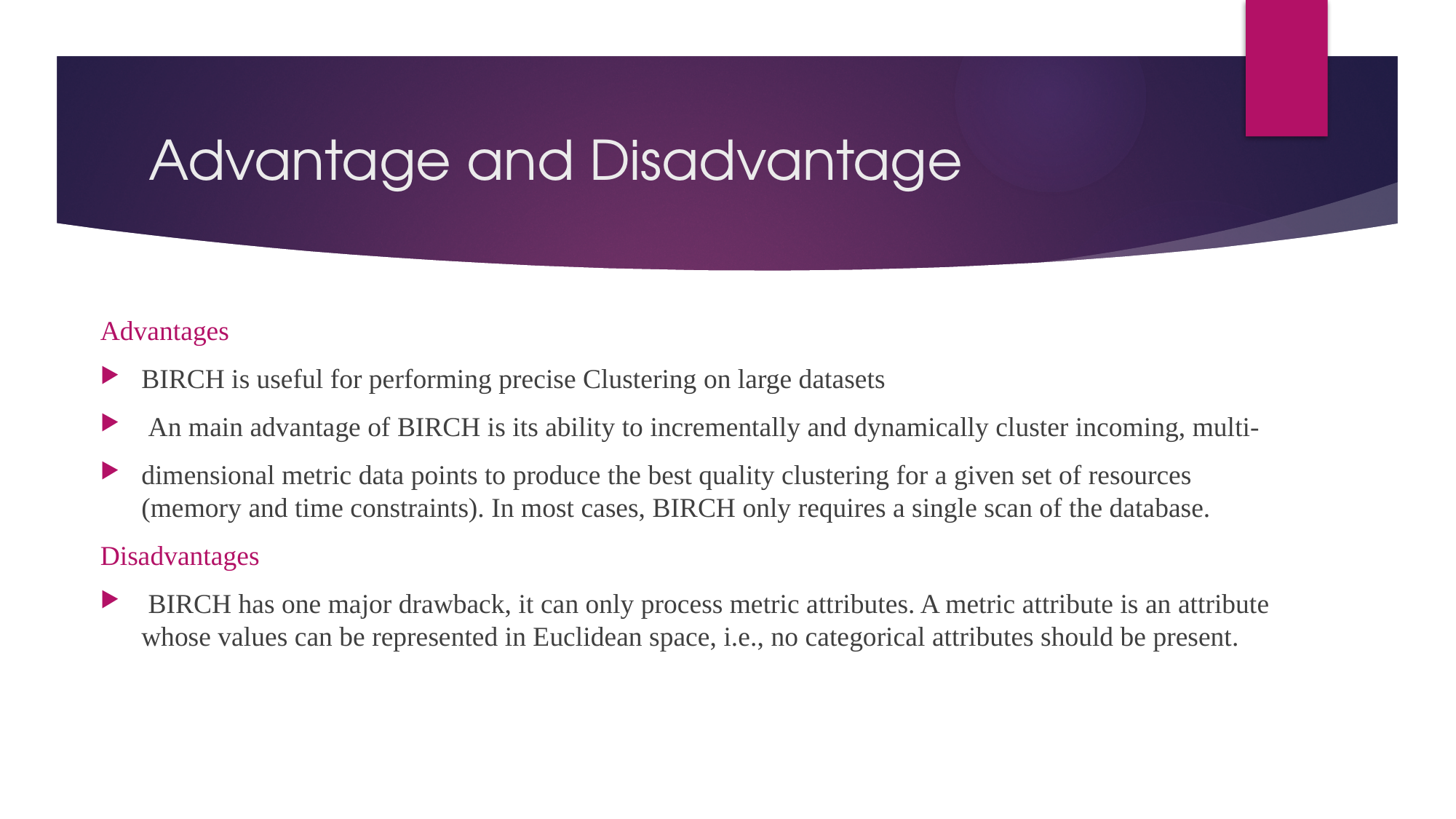

# Advantage and Disadvantage
Advantages
BIRCH is useful for performing precise Clustering on large datasets
 An main advantage of BIRCH is its ability to incrementally and dynamically cluster incoming, multi-
dimensional metric data points to produce the best quality clustering for a given set of resources (memory and time constraints). In most cases, BIRCH only requires a single scan of the database.
Disadvantages
 BIRCH has one major drawback, it can only process metric attributes. A metric attribute is an attribute whose values can be represented in Euclidean space, i.e., no categorical attributes should be present.